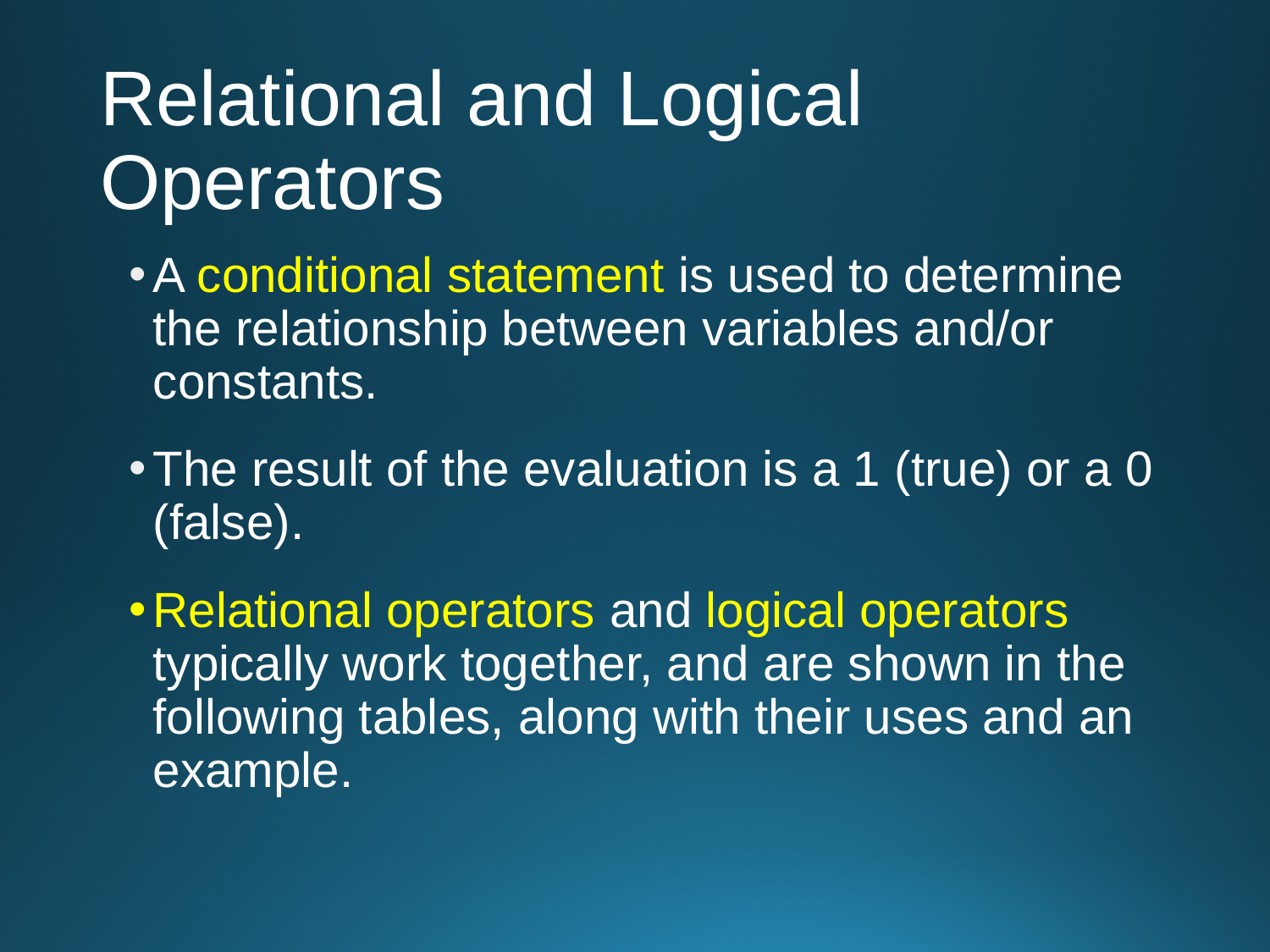

# Relational and Logical Operators
A conditional statement is used to determine the relationship between variables and/or constants.
The result of the evaluation is a 1 (true) or a 0 (false).
Relational operators and logical operators typically work together, and are shown in the following tables, along with their uses and an example.